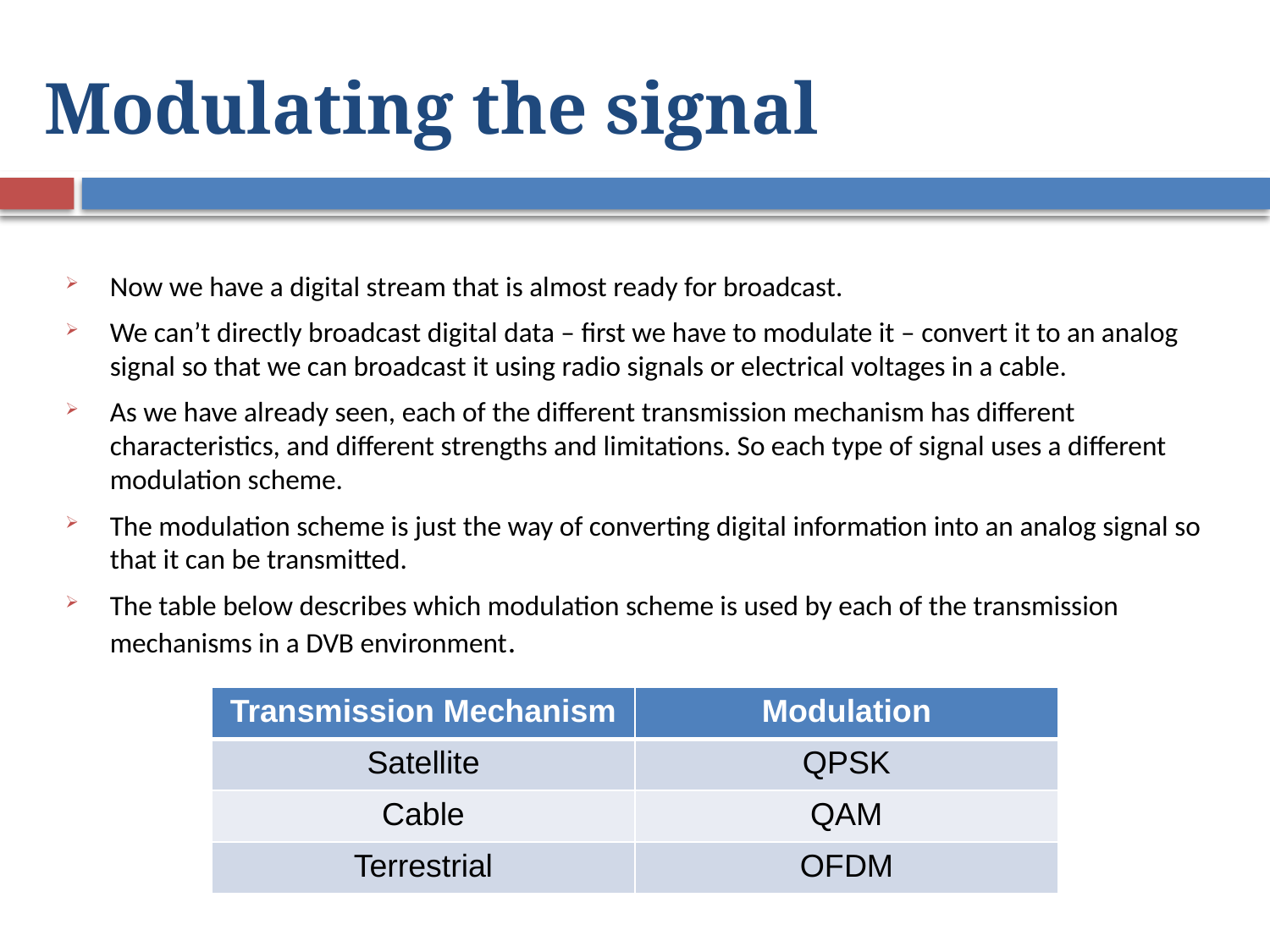

# Modulating the signal

Now we have a digital stream that is almost ready for broadcast.
We can’t directly broadcast digital data – first we have to modulate it – convert it to an analog signal so that we can broadcast it using radio signals or electrical voltages in a cable.
As we have already seen, each of the different transmission mechanism has different characteristics, and different strengths and limitations. So each type of signal uses a different modulation scheme.
The modulation scheme is just the way of converting digital information into an analog signal so that it can be transmitted.
The table below describes which modulation scheme is used by each of the transmission mechanisms in a DVB environment.
| Transmission Mechanism | Modulation |
| --- | --- |
| Satellite | QPSK |
| Cable | QAM |
| Terrestrial | OFDM |